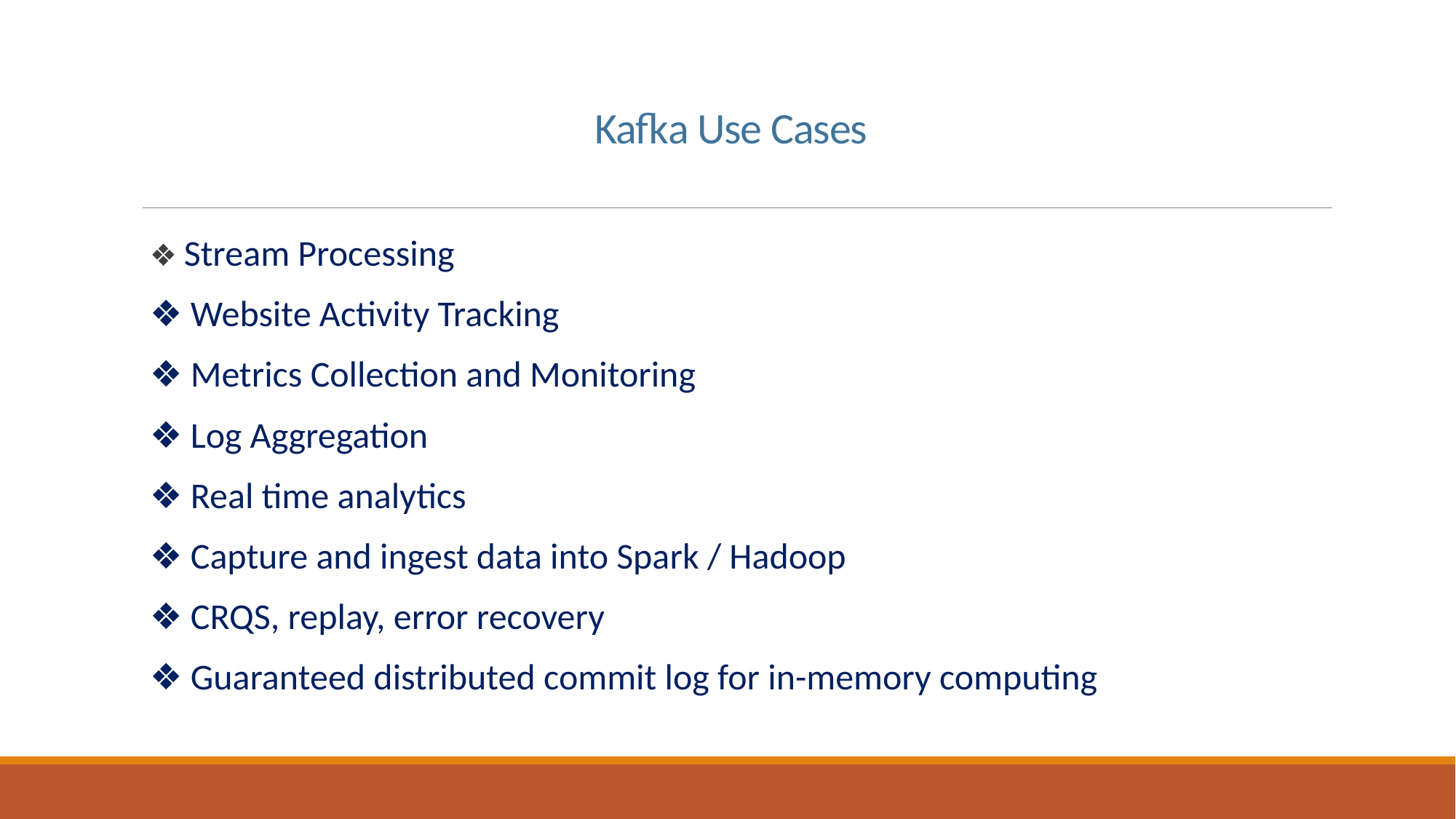

# Kafka Use Cases
❖ Stream Processing
❖ Website Activity Tracking
❖ Metrics Collection and Monitoring
❖ Log Aggregation
❖ Real time analytics
❖ Capture and ingest data into Spark / Hadoop
❖ CRQS, replay, error recovery
❖ Guaranteed distributed commit log for in-memory computing